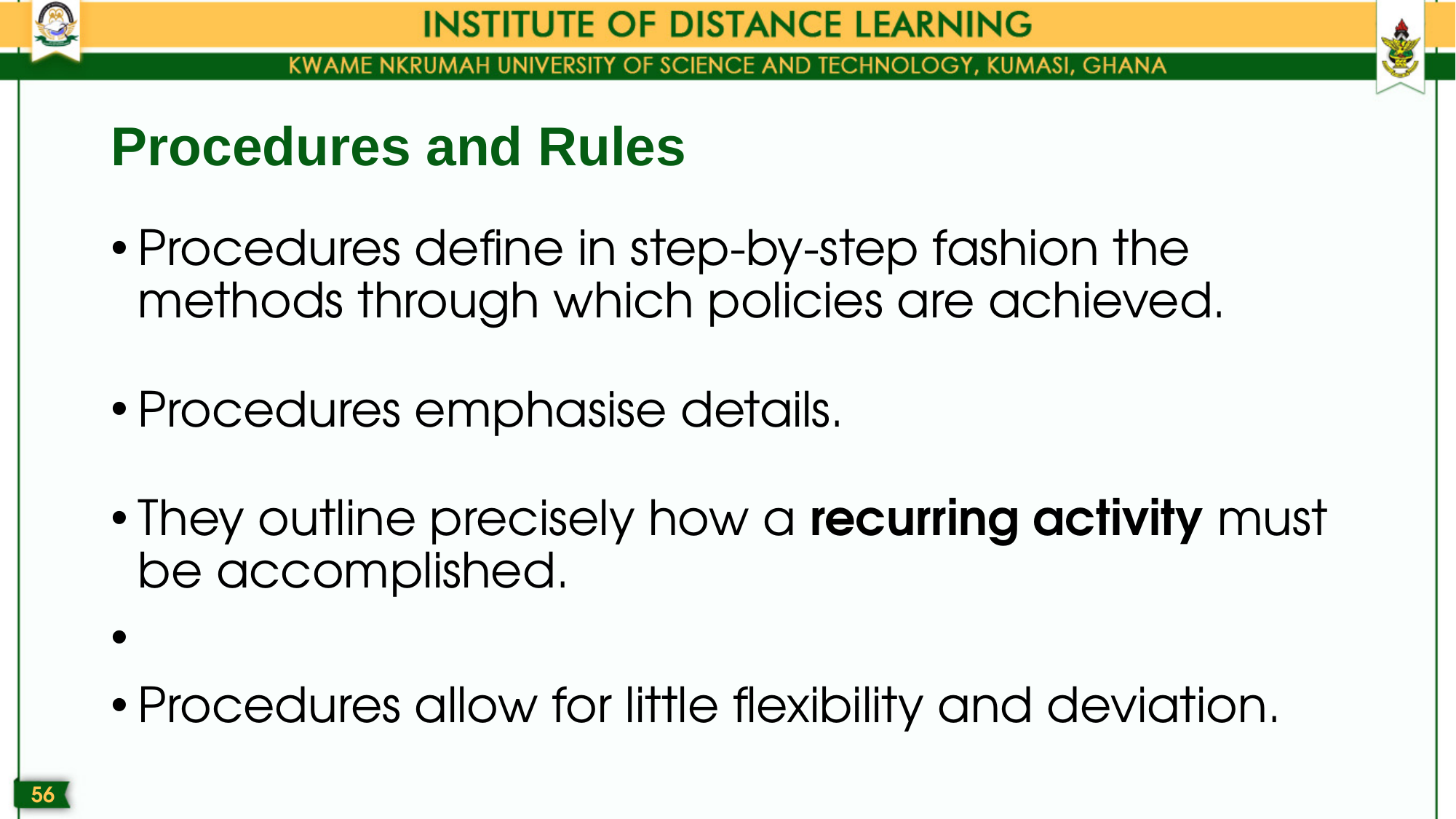

# Procedures and Rules
Procedures define in step-by-step fashion the methods through which policies are achieved.

Procedures emphasise details.

They outline precisely how a recurring activity must be accomplished.

Procedures allow for little flexibility and deviation.
56